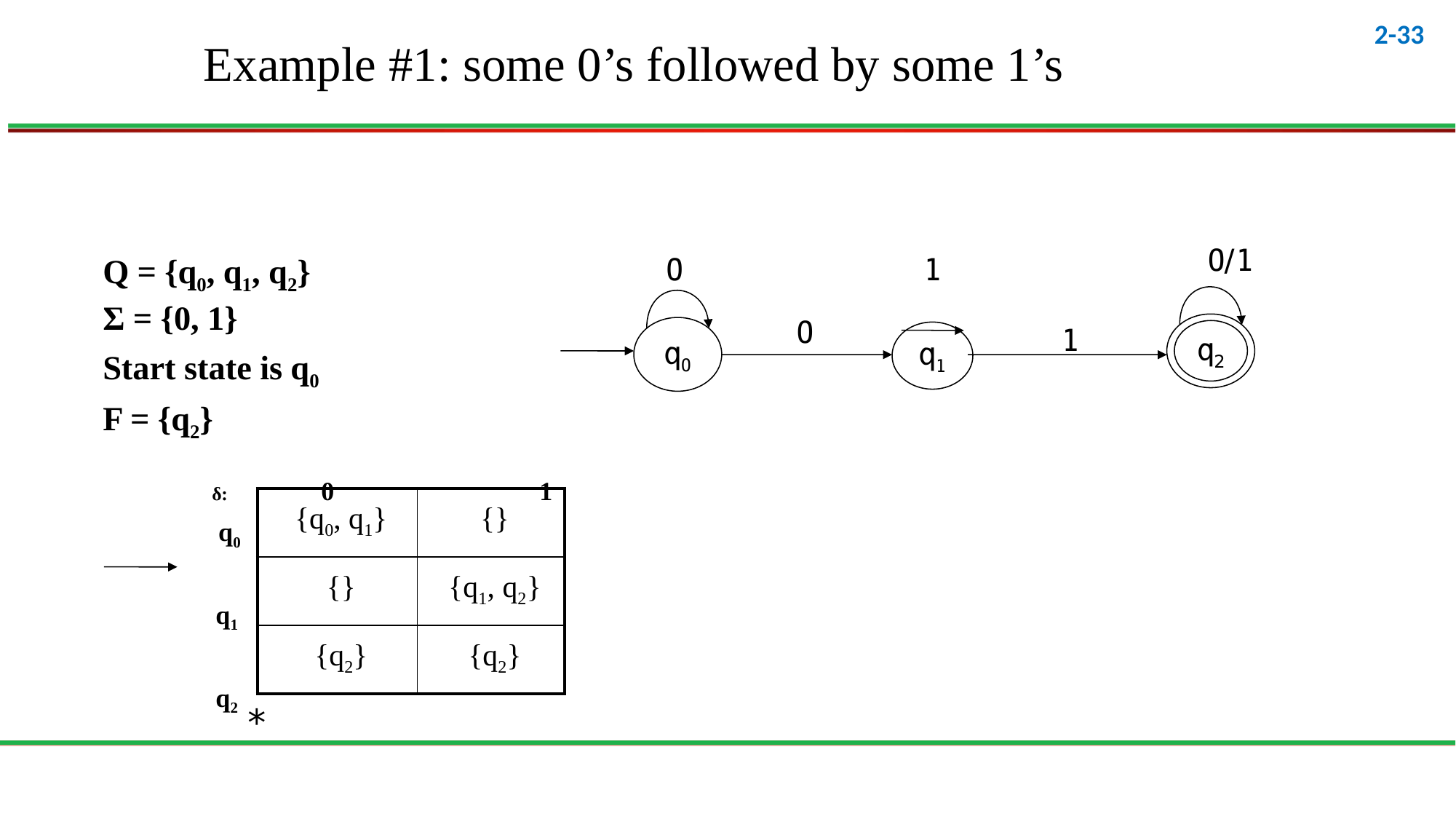

33
Example #1: some 0’s followed by some 1’s

	Q = {q0, q1, q2}
	Σ = {0, 1}
	Start state is q0
	F = {q2}

		δ:	0	     	1
		 q0

		 q1

		 q2

0/1
0
1
0

q2
1
q0
q1

| {q0, q1} | {} |
| --- | --- |
| {} | {q1, q2} |
| {q2} | {q2} |

*